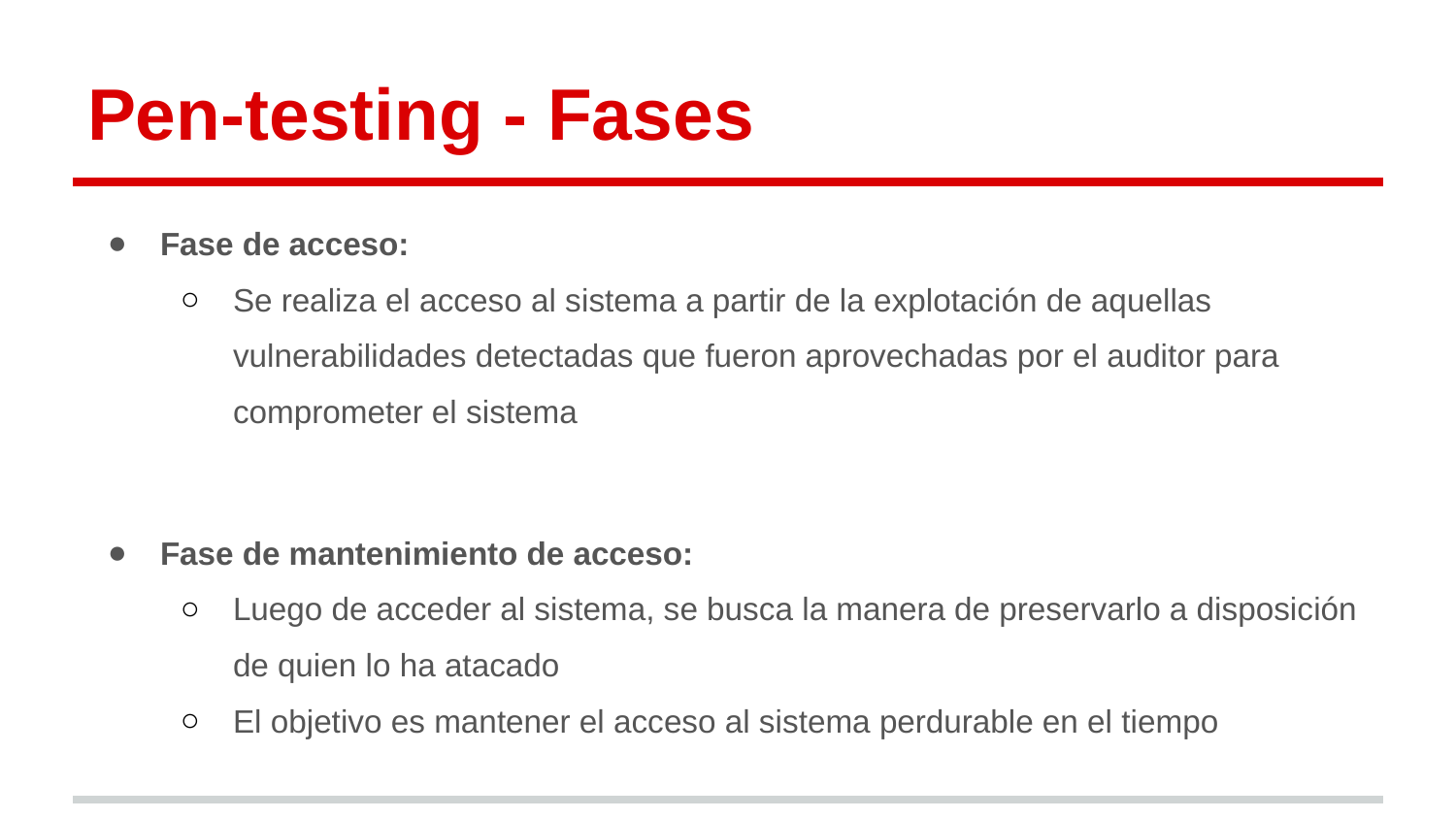

# Pen-testing - Fases
Fase de acceso:
Se realiza el acceso al sistema a partir de la explotación de aquellas vulnerabilidades detectadas que fueron aprovechadas por el auditor para comprometer el sistema

Fase de mantenimiento de acceso:
Luego de acceder al sistema, se busca la manera de preservarlo a disposición de quien lo ha atacado
El objetivo es mantener el acceso al sistema perdurable en el tiempo